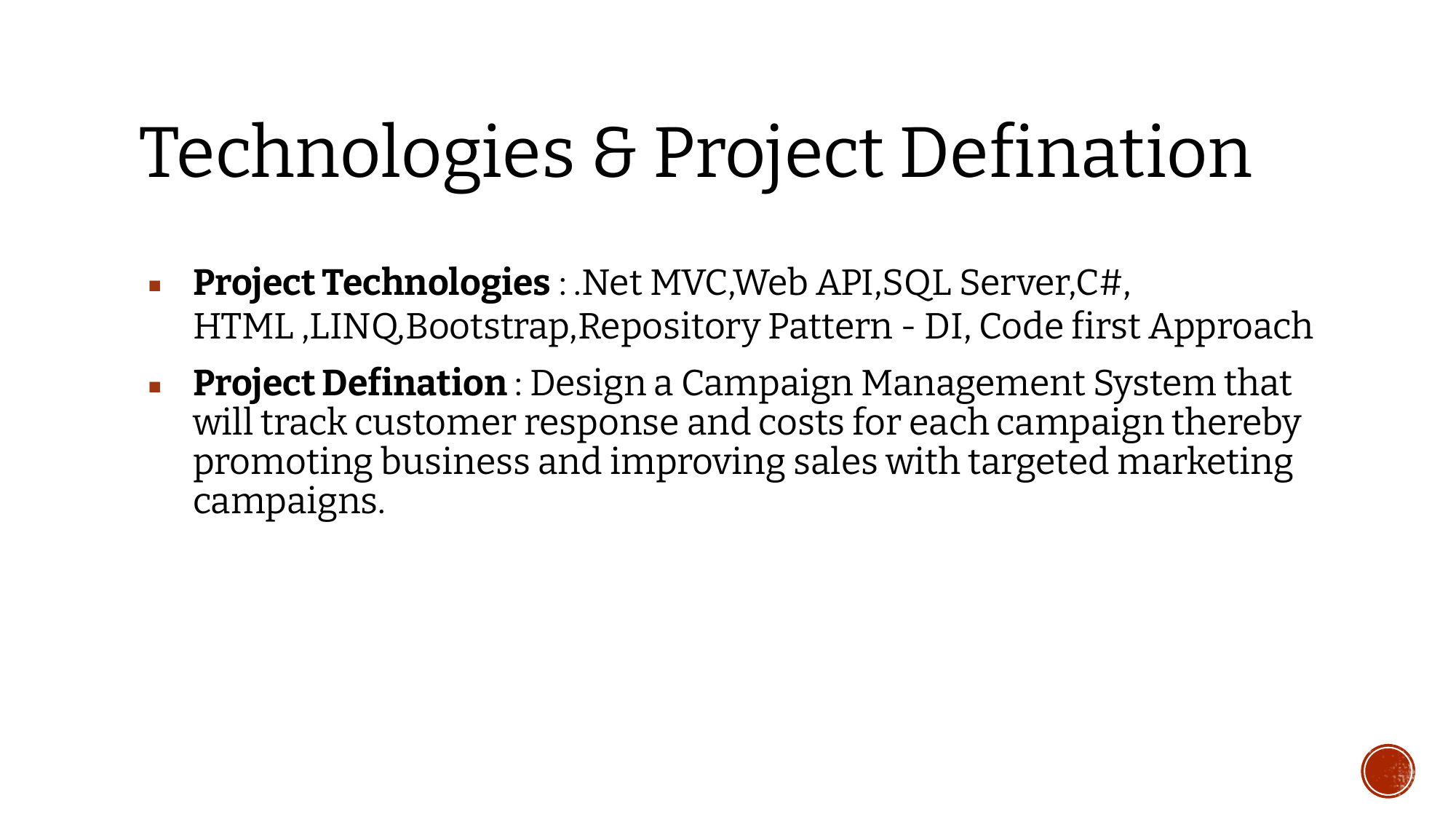

Technologies & Project Defination
Project Technologies : .Net MVC,Web API,SQL Server,C#, HTML ,LINQ,Bootstrap,Repository Pattern - DI, Code first Approach
Project Defination : Design a Campaign Management System that will track customer response and costs for each campaign thereby promoting business and improving sales with targeted marketing campaigns.